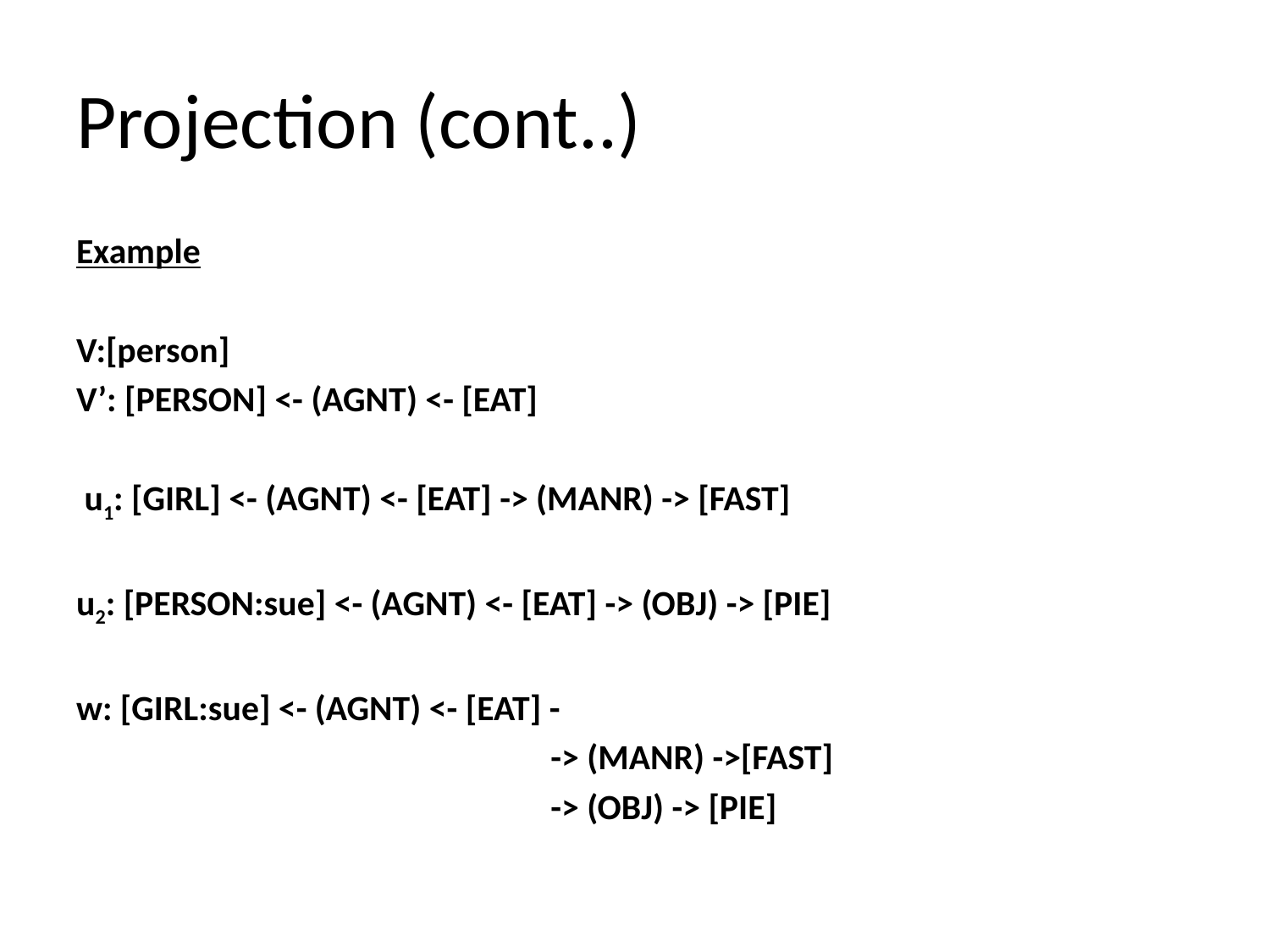

# Projection (cont..)
Example

V:[person]
V’: [PERSON] <- (AGNT) <- [EAT]

 u1: [GIRL] <- (AGNT) <- [EAT] -> (MANR) -> [FAST]

u2: [PERSON:sue] <- (AGNT) <- [EAT] -> (OBJ) -> [PIE]

w: [GIRL:sue] <- (AGNT) <- [EAT] -
                                                           -> (MANR) ->[FAST]
                                                           -> (OBJ) -> [PIE]